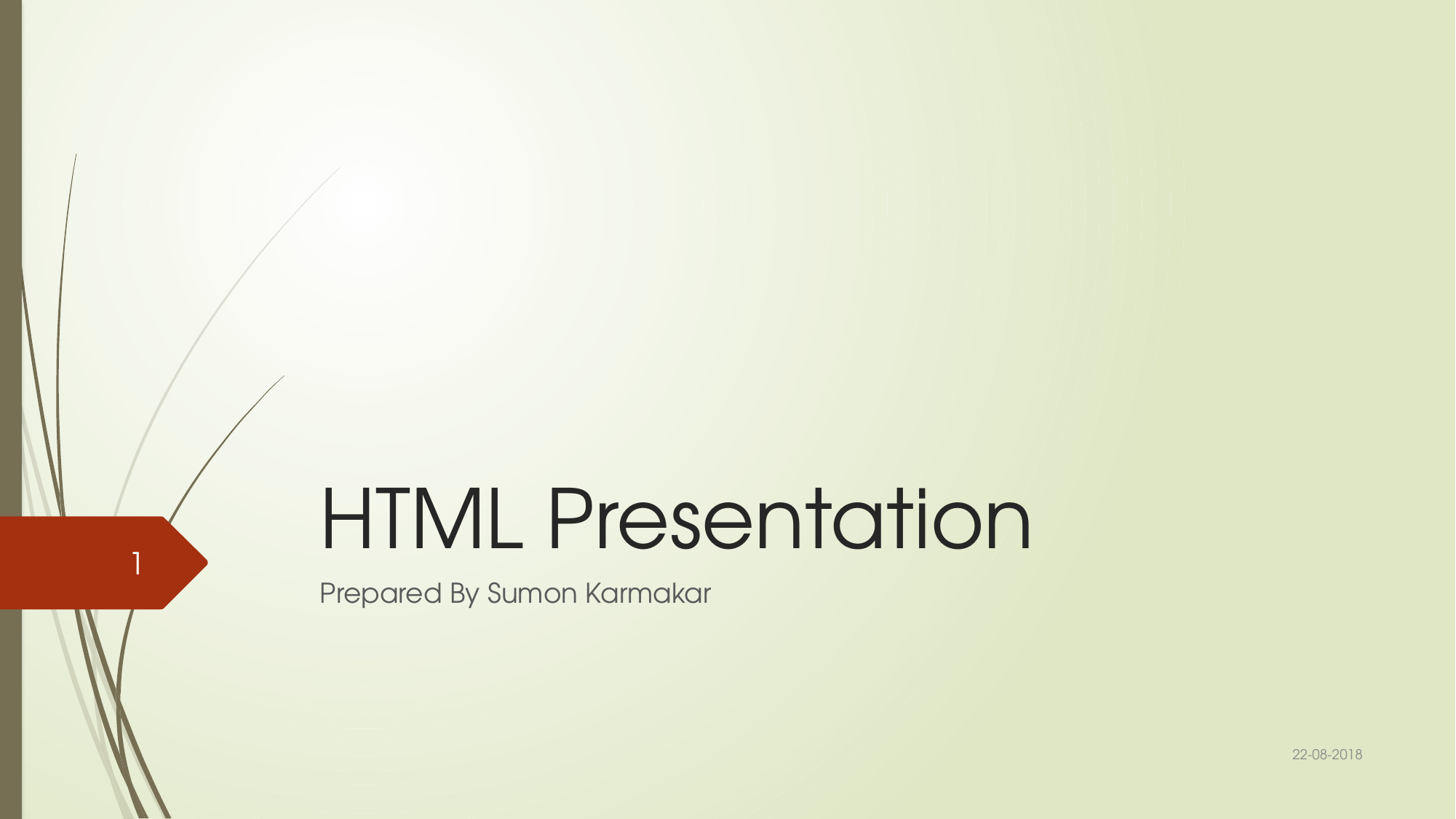

# HTML Presentation
1
Prepared By Sumon Karmakar
22-08-2018